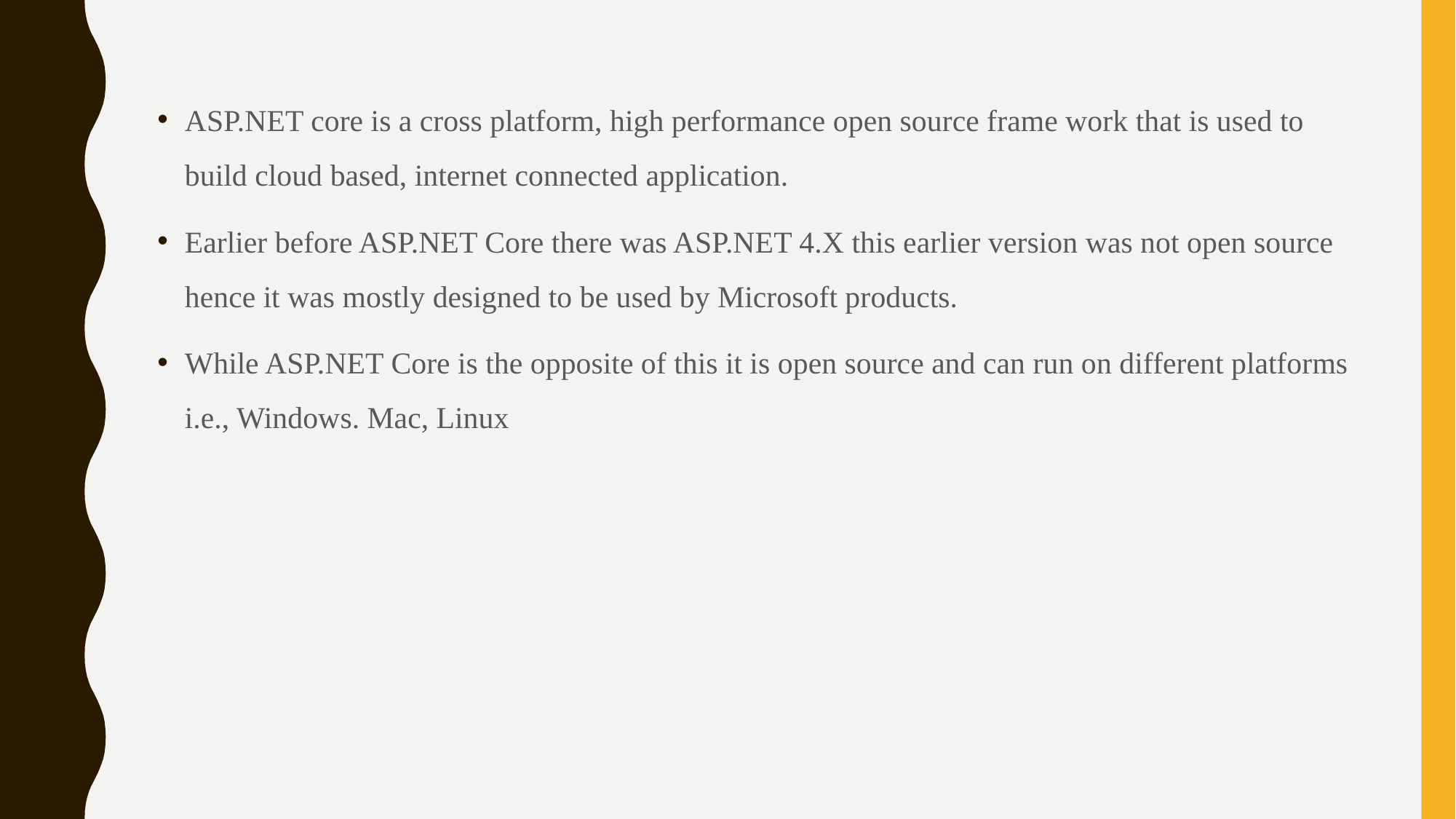

ASP.NET core is a cross platform, high performance open source frame work that is used to build cloud based, internet connected application.
Earlier before ASP.NET Core there was ASP.NET 4.X this earlier version was not open source hence it was mostly designed to be used by Microsoft products.
While ASP.NET Core is the opposite of this it is open source and can run on different platforms i.e., Windows. Mac, Linux